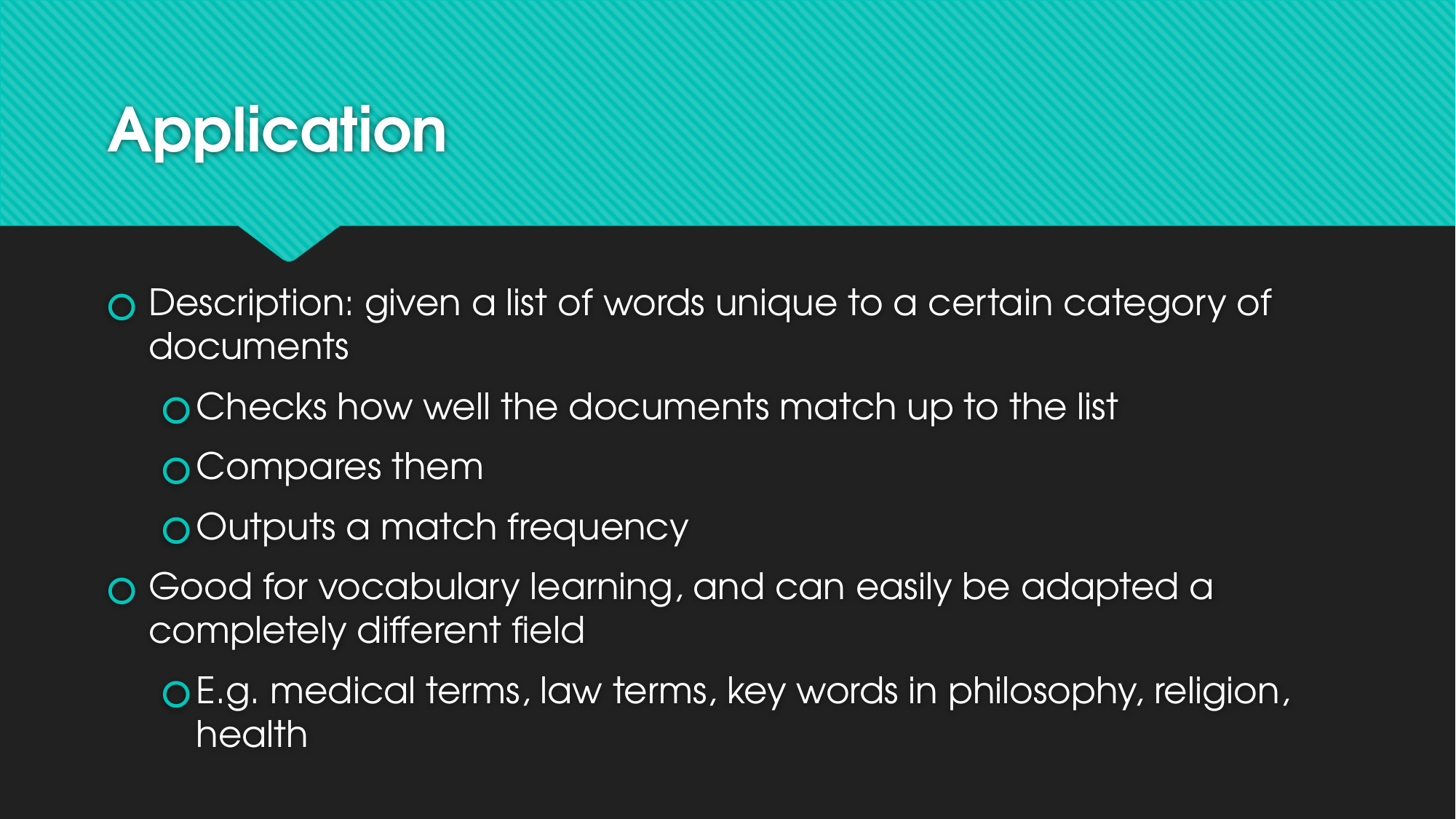

# Application
Description: given a list of words unique to a certain category of documents
Checks how well the documents match up to the list
Compares them
Outputs a match frequency
Good for vocabulary learning, and can easily be adapted a completely different field
E.g. medical terms, law terms, key words in philosophy, religion, health